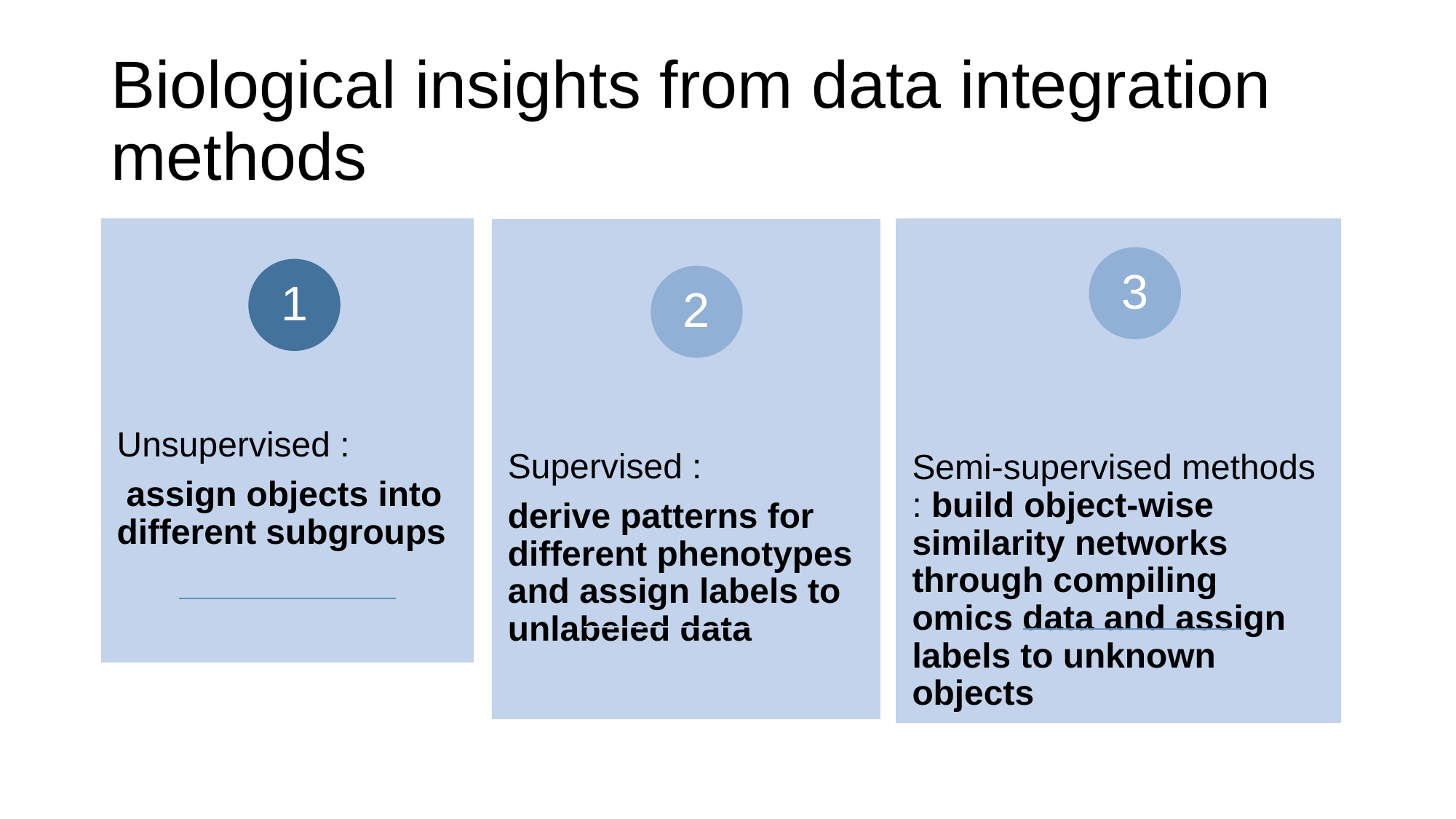

# Biological insights from data integration methods
Unsupervised :
 assign objects into different subgroups
1
Supervised :
derive patterns for different phenotypes and assign labels to unlabeled data
2
Semi-supervised methods : build object-wise similarity networks through compiling omics data and assign labels to unknown objects
3